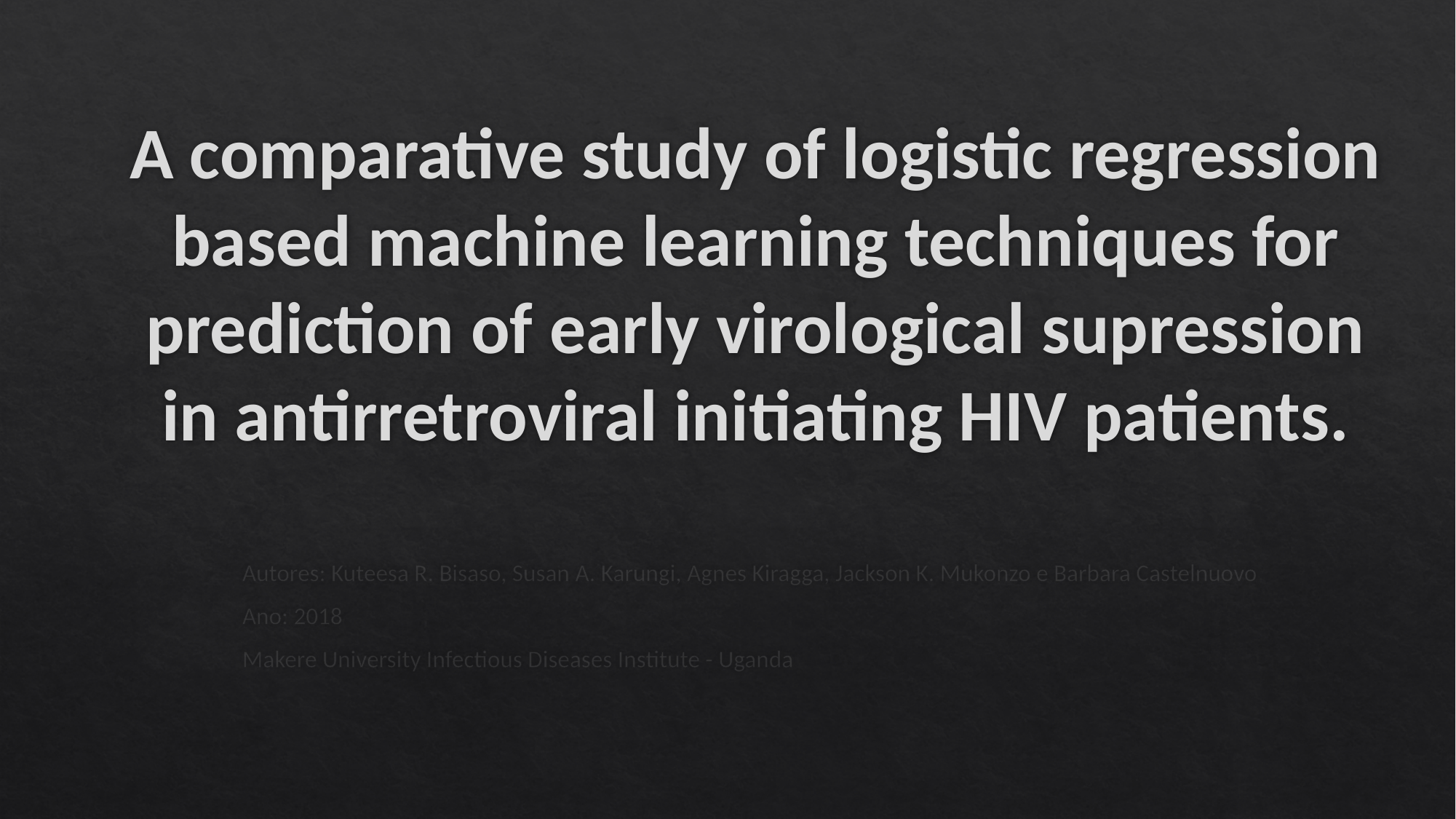

# A comparative study of logistic regression based machine learning techniques for prediction of early virological supression in antirretroviral initiating HIV patients.
Autores: Kuteesa R. Bisaso, Susan A. Karungi, Agnes Kiragga, Jackson K. Mukonzo e Barbara Castelnuovo
Ano: 2018
Makere University Infectious Diseases Institute - Uganda